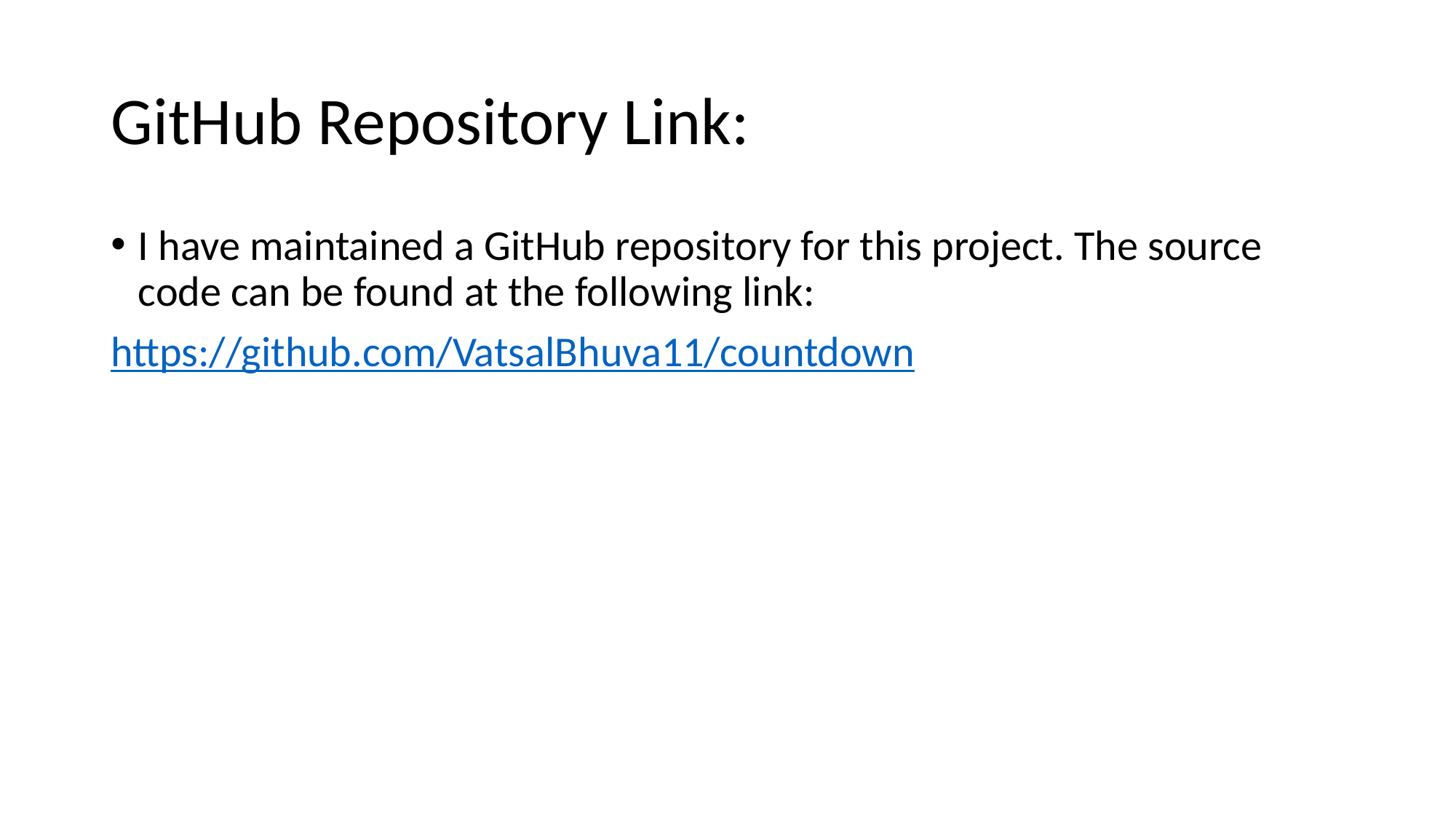

# GitHub Repository Link:
I have maintained a GitHub repository for this project. The source code can be found at the following link:
https://github.com/VatsalBhuva11/countdown